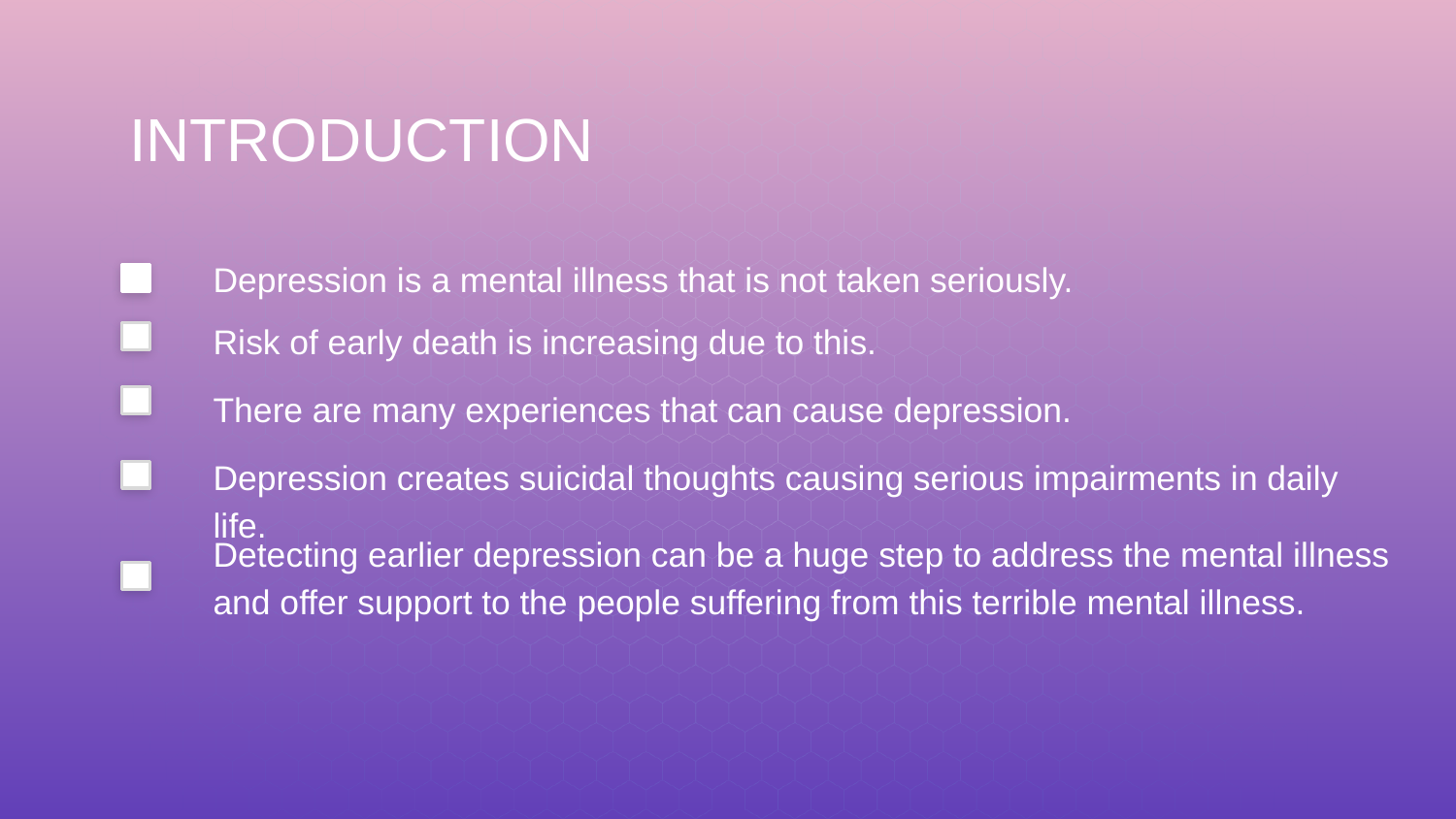

# INTRODUCTION
Depression is a mental illness that is not taken seriously.

Risk of early death is increasing due to this.

There are many experiences that can cause depression.

Depression creates suicidal thoughts causing serious impairments in daily life.

Detecting earlier depression can be a huge step to address the mental illness and offer support to the people suffering from this terrible mental illness.